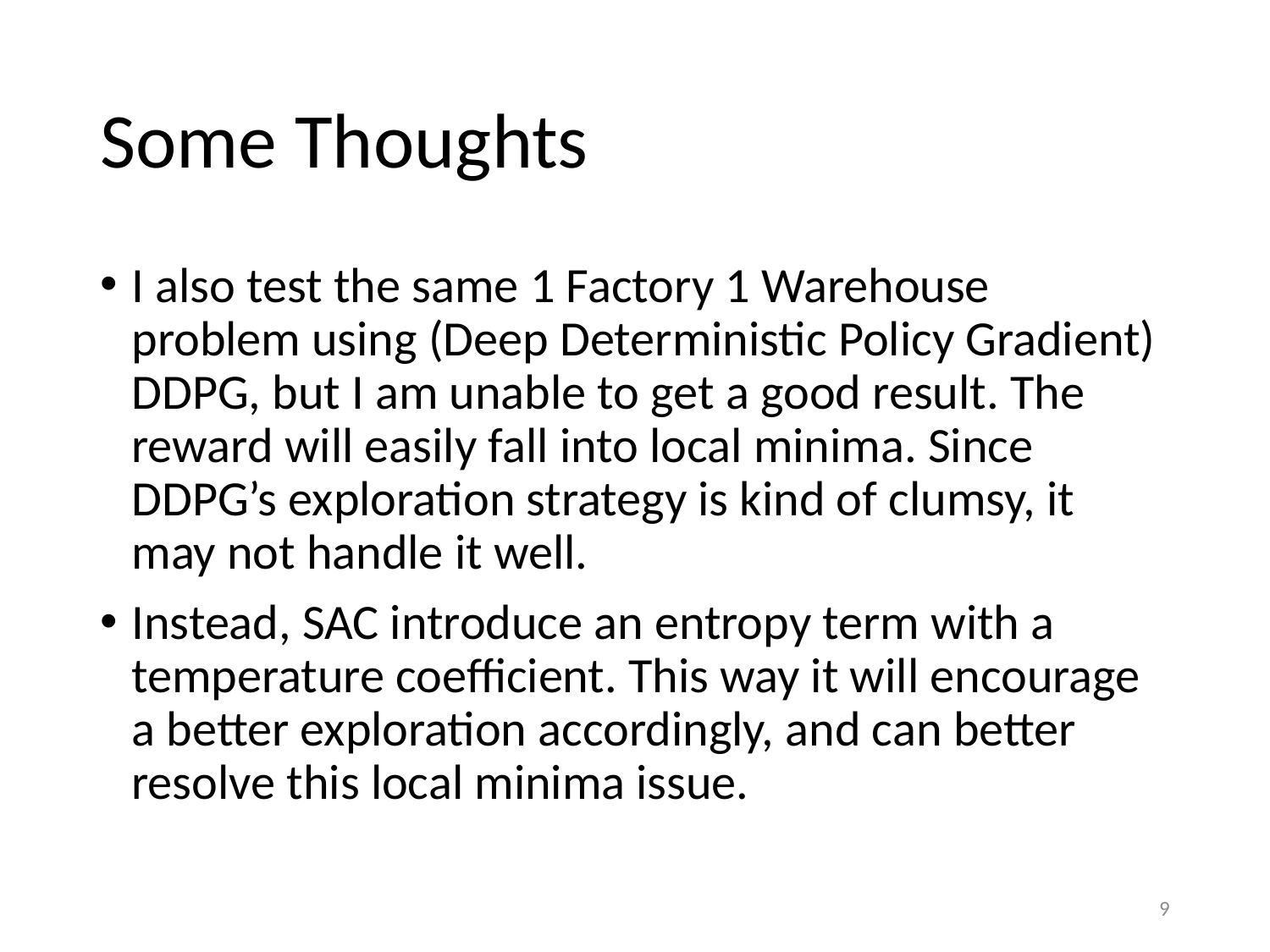

# Some Thoughts
I also test the same 1 Factory 1 Warehouse problem using (Deep Deterministic Policy Gradient) DDPG, but I am unable to get a good result. The reward will easily fall into local minima. Since DDPG’s exploration strategy is kind of clumsy, it may not handle it well.
Instead, SAC introduce an entropy term with a temperature coefficient. This way it will encourage a better exploration accordingly, and can better resolve this local minima issue.
9